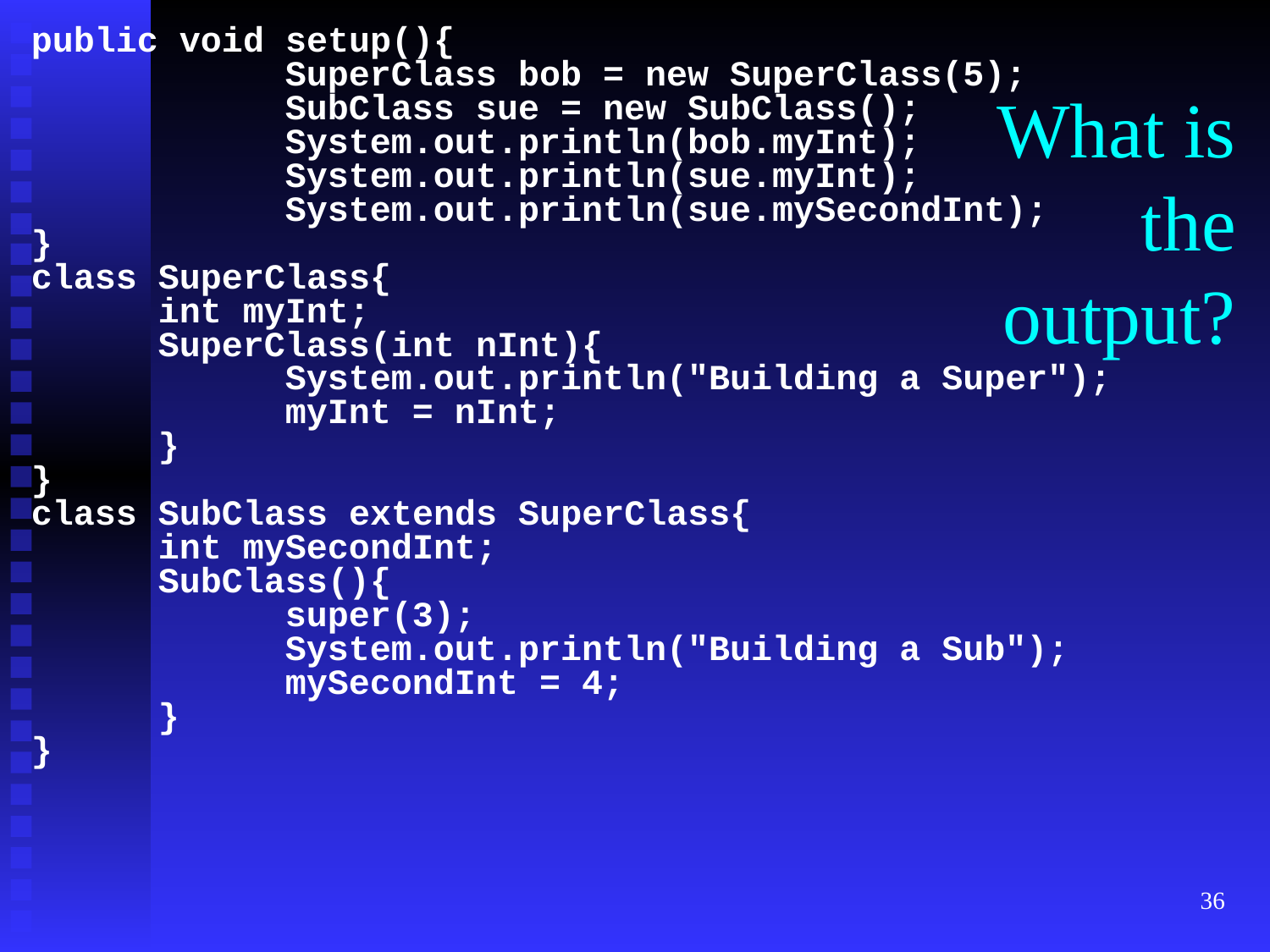

public void setup(){
		SuperClass bob = new SuperClass(5);
		SubClass sue = new SubClass();
		System.out.println(bob.myInt);
		System.out.println(sue.myInt);
		System.out.println(sue.mySecondInt);
}
class SuperClass{
	int myInt;
	SuperClass(int nInt){
		System.out.println("Building a Super");
		myInt = nInt;
	}
}
class SubClass extends SuperClass{
	int mySecondInt;
	SubClass(){
		super(3);
		System.out.println("Building a Sub");
		mySecondInt = 4;
	}
}
What is the output?
36